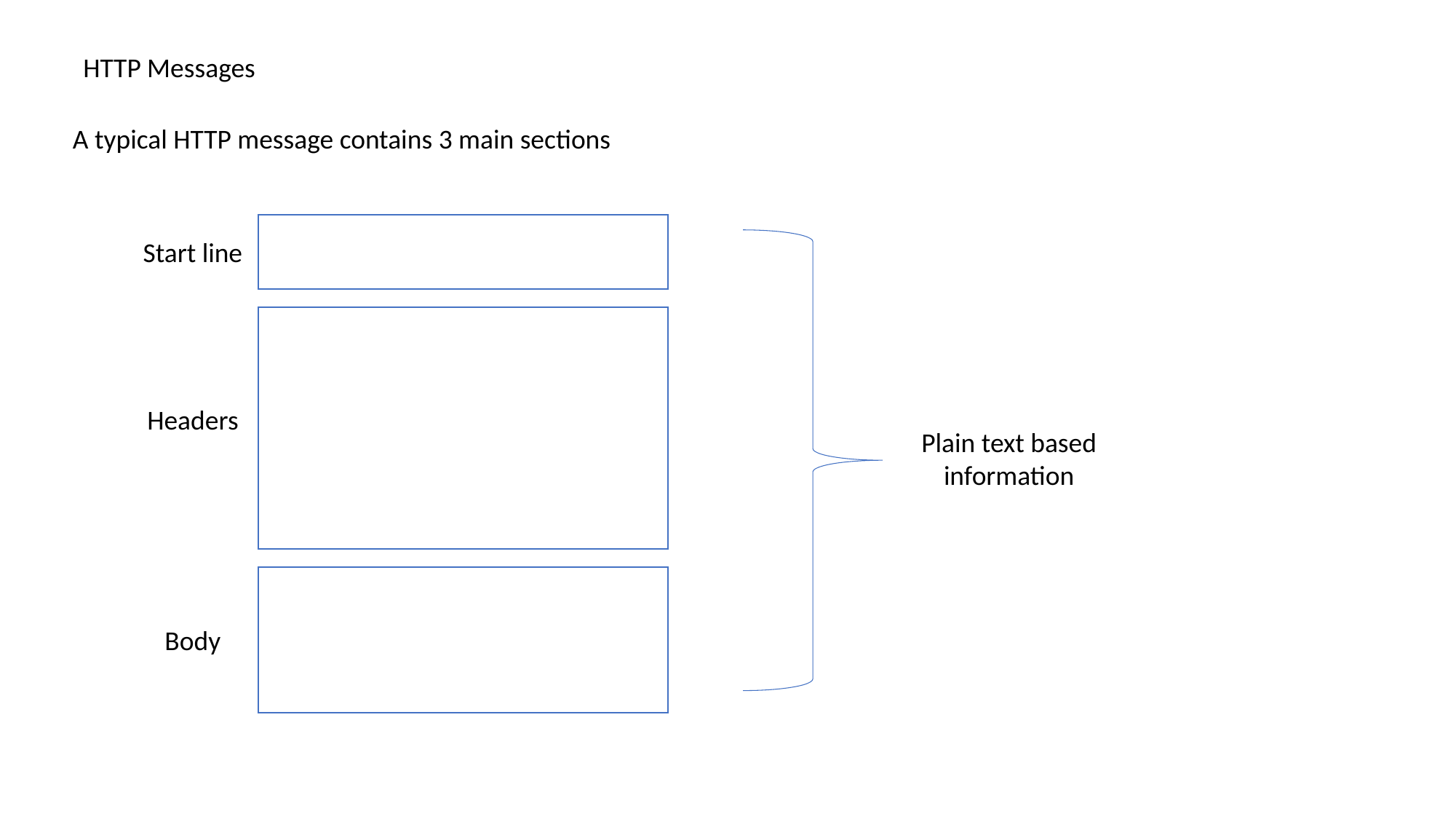

HTTP Messages
A typical HTTP message contains 3 main sections

Start line

Headers
Plain text based information

Body